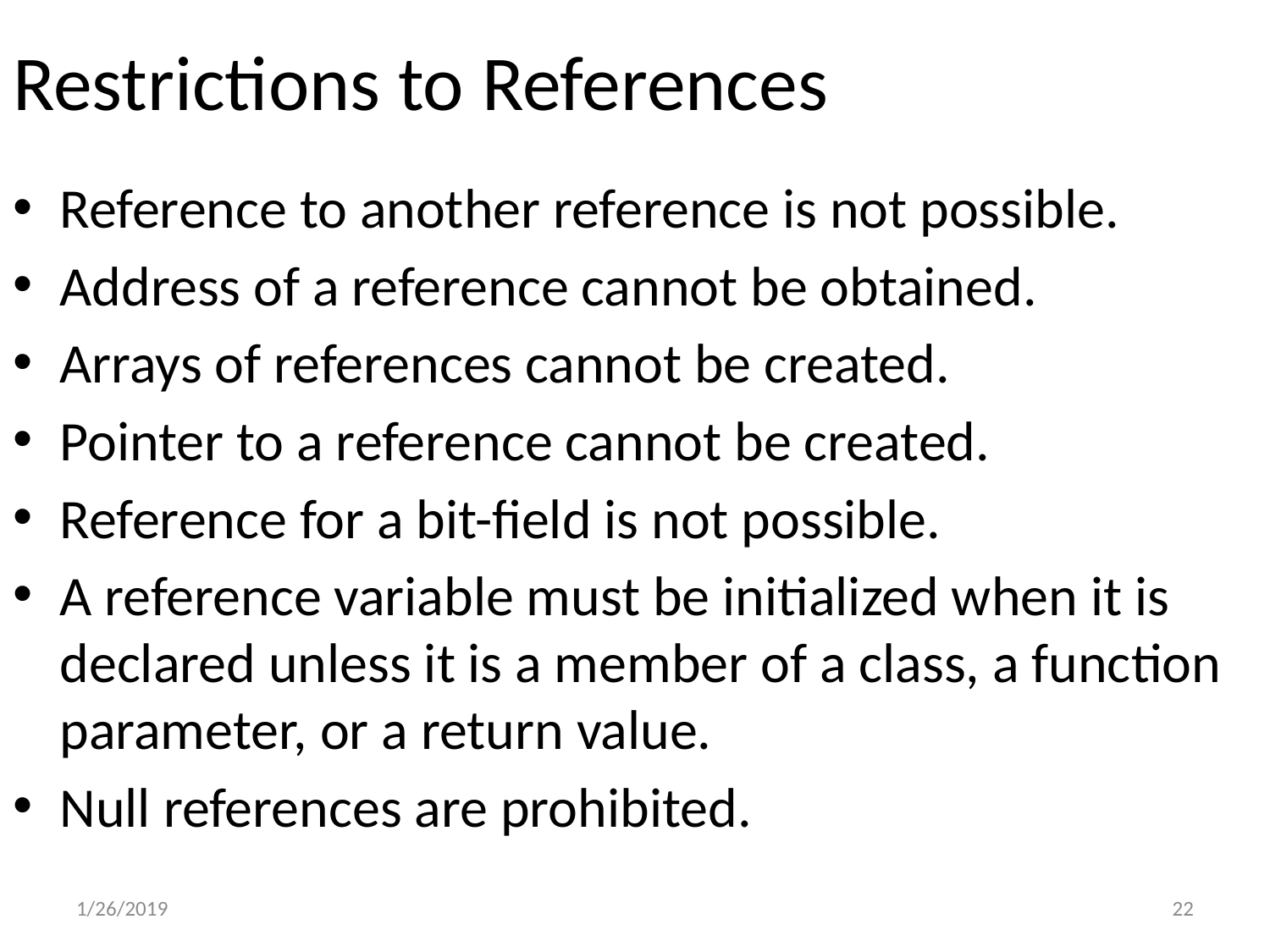

# Restrictions to References
Reference to another reference is not possible.
Address of a reference cannot be obtained.
Arrays of references cannot be created.
Pointer to a reference cannot be created.
Reference for a bit-field is not possible.
A reference variable must be initialized when it is declared unless it is a member of a class, a function parameter, or a return value.
Null references are prohibited.
1/26/2019
22